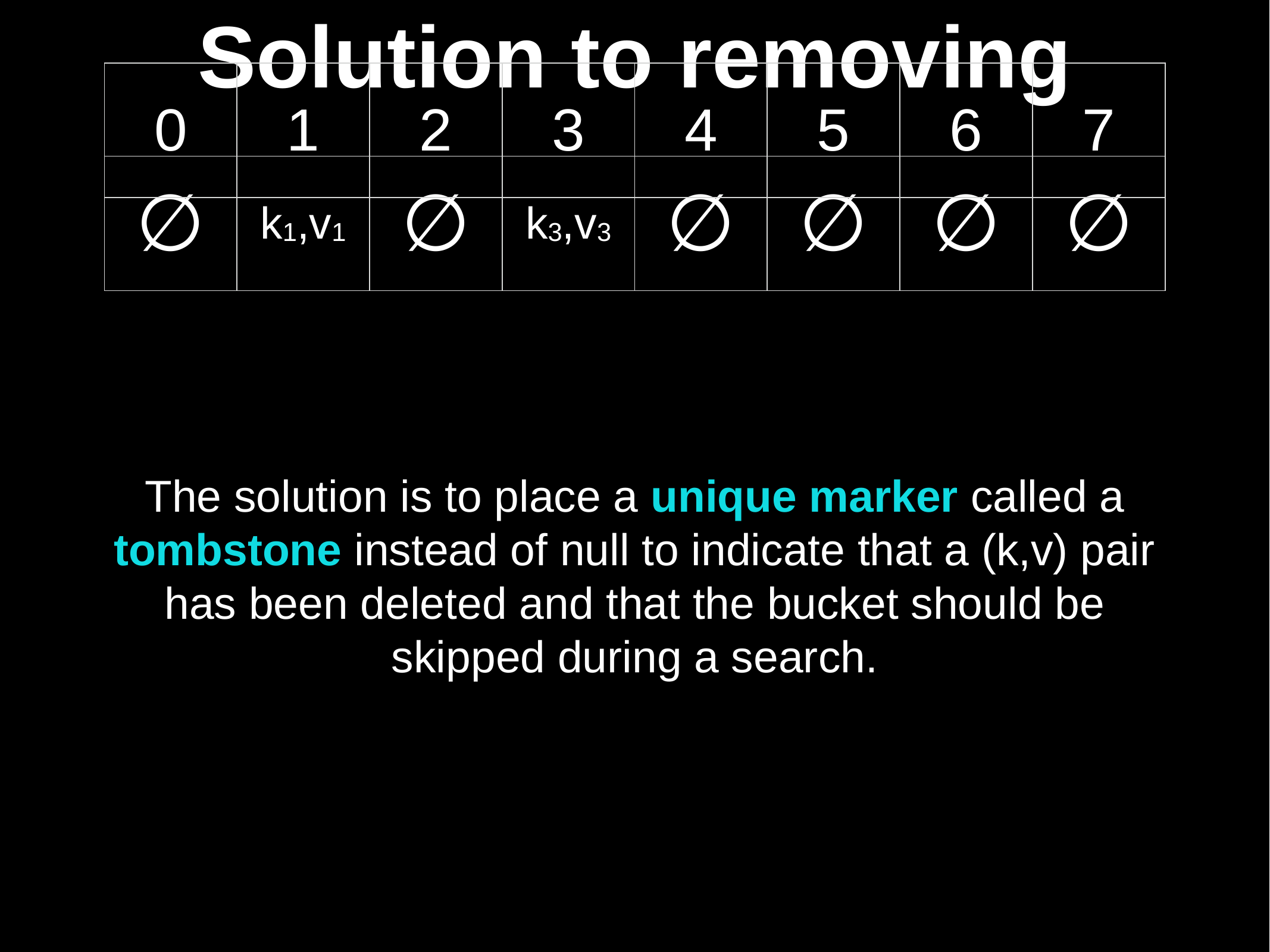

# Solution to removing
| 0 | 1 | 2 | 3 | 4 | 5 | 6 | 7 |
| --- | --- | --- | --- | --- | --- | --- | --- |
| ∅ | k1,v1 | ∅ | k3,v3 | ∅ | ∅ | ∅ | ∅ |
| --- | --- | --- | --- | --- | --- | --- | --- |
The solution is to place a unique marker called a tombstone instead of null to indicate that a (k,v) pair has been deleted and that the bucket should be skipped during a search.